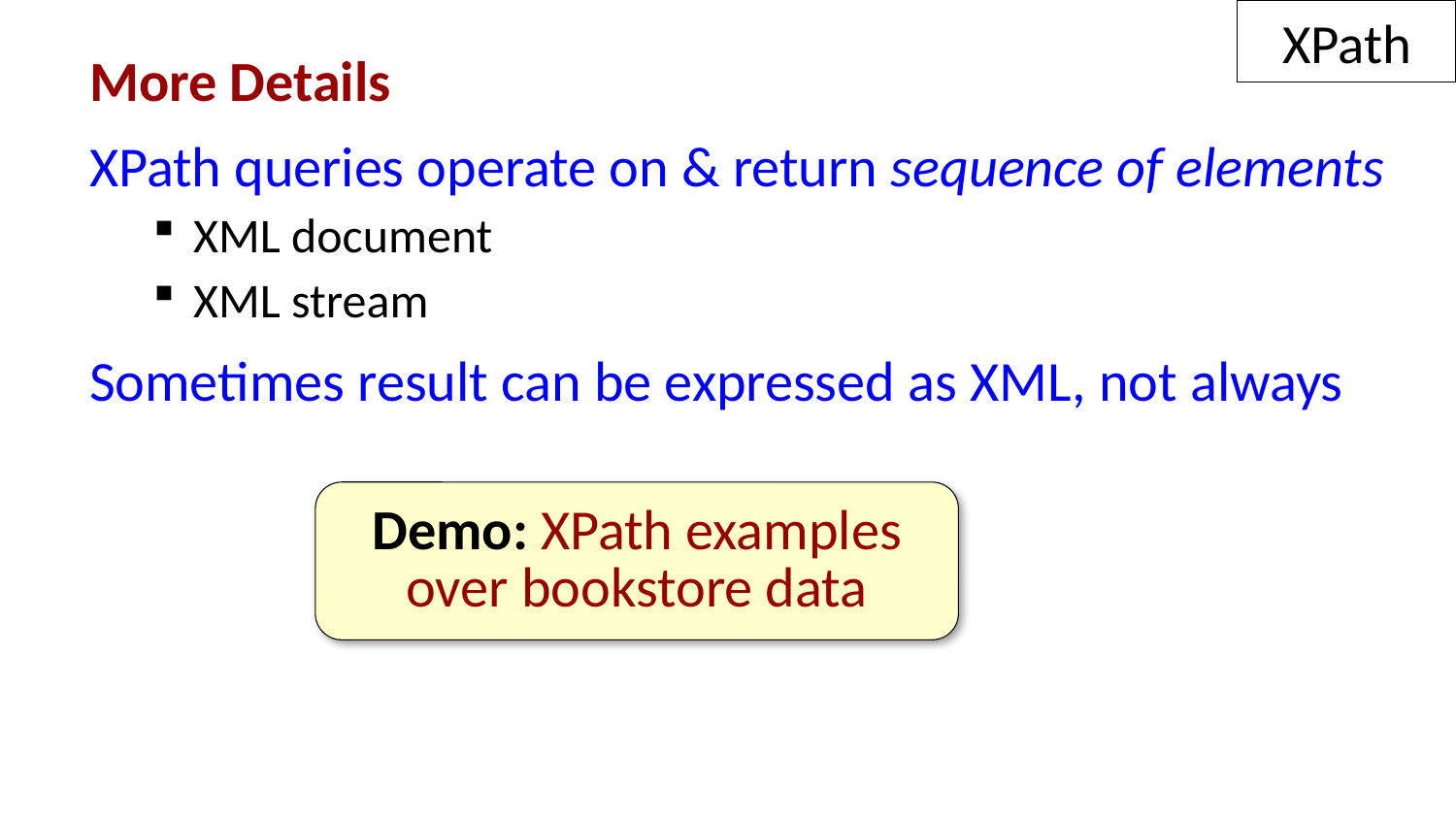

XPath
More Details
XPath queries operate on & return sequence of elements
 XML document
 XML stream
Sometimes result can be expressed as XML, not always

Demo: XPath examples
over bookstore data